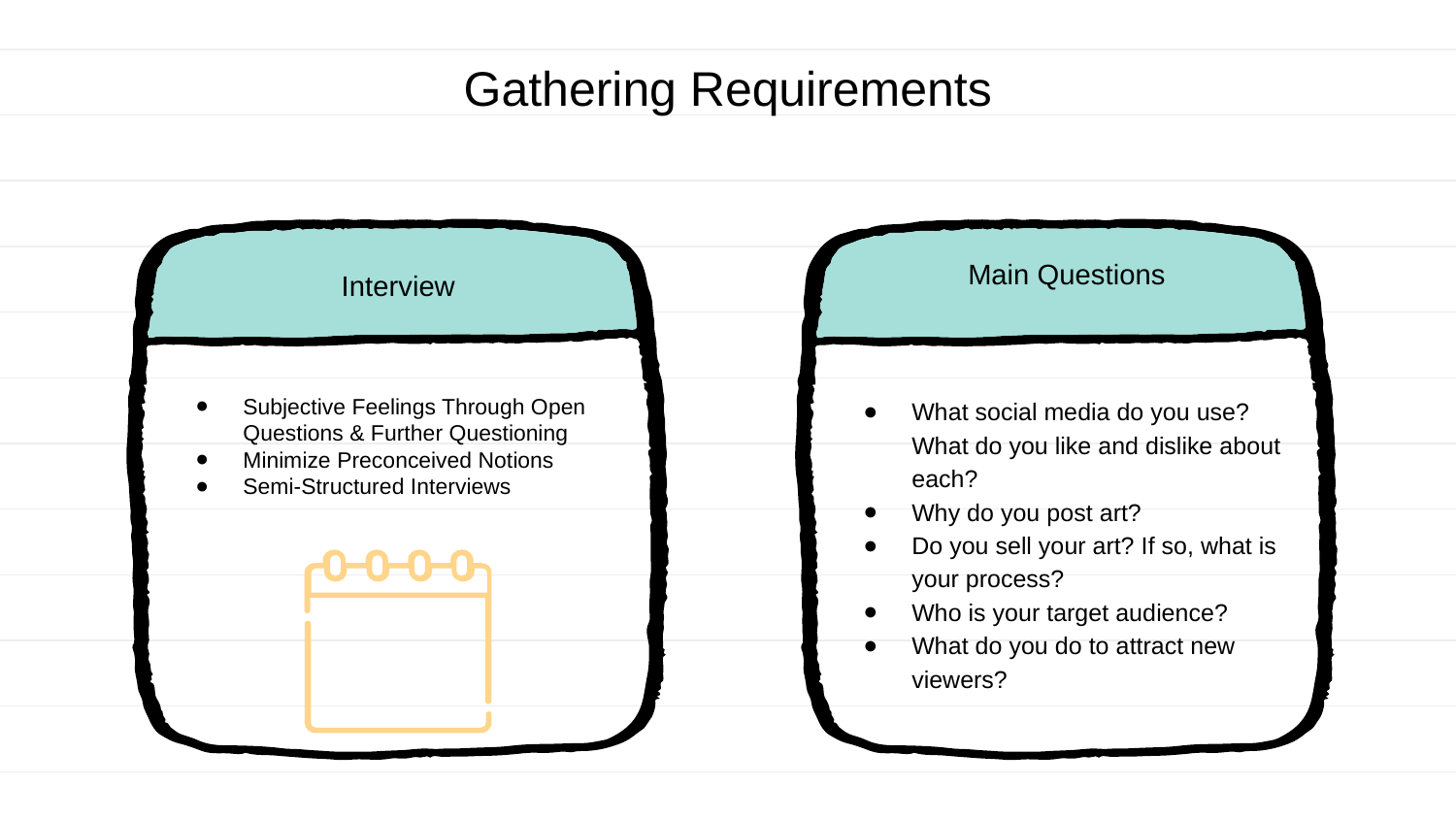

Gathering Requirements
Main Questions
# Interview

Subjective Feelings Through Open Questions & Further Questioning
Minimize Preconceived Notions
Semi-Structured Interviews
What social media do you use? What do you like and dislike about each?
Why do you post art?
Do you sell your art? If so, what is your process?
Who is your target audience?
What do you do to attract new viewers?